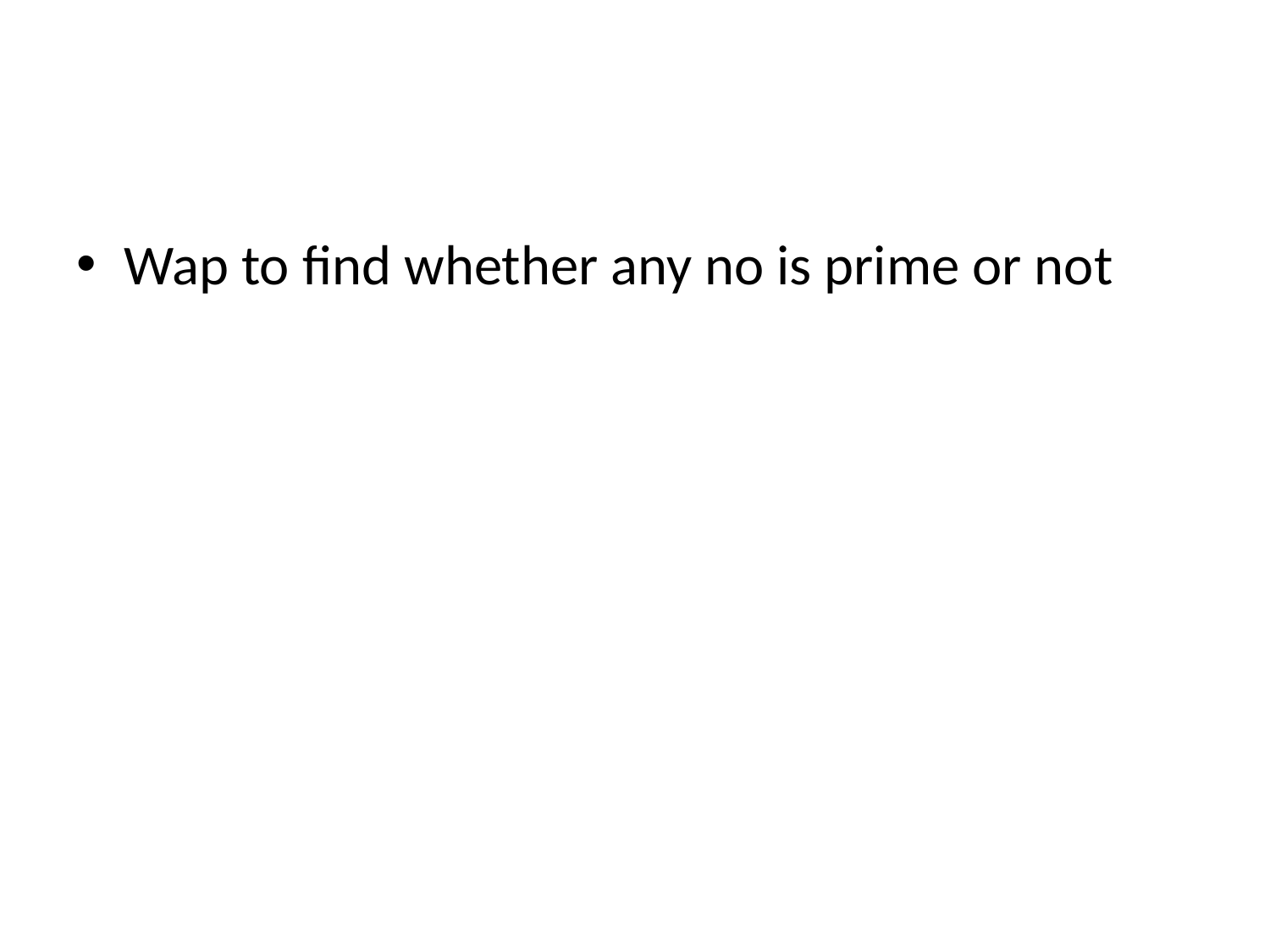

#
Wap to find whether any no is prime or not